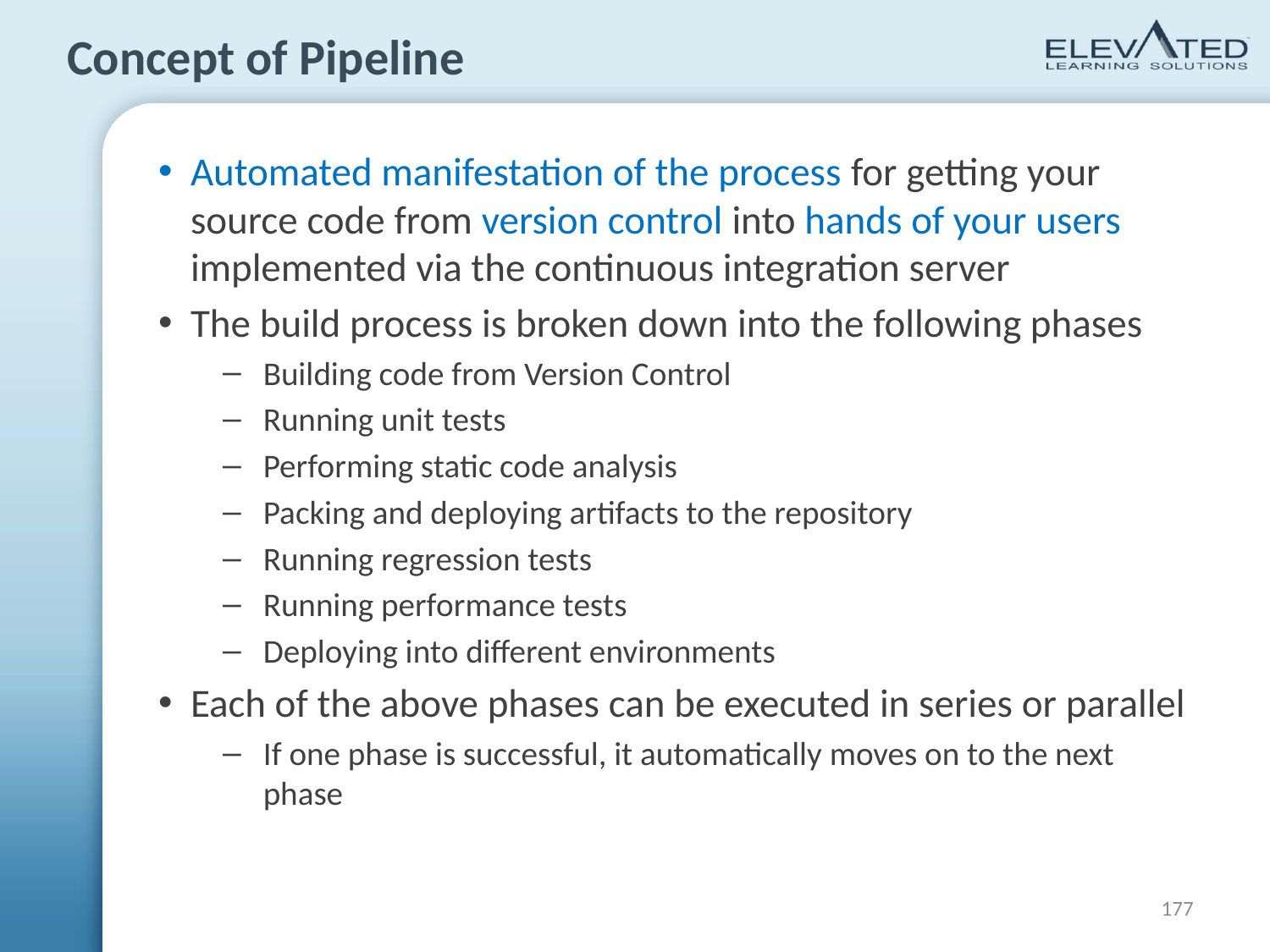

# Concept of Pipeline
Automated manifestation of the process for getting your source code from version control into hands of your users implemented via the continuous integration server
The build process is broken down into the following phases
Building code from Version Control
Running unit tests
Performing static code analysis
Packing and deploying artifacts to the repository
Running regression tests
Running performance tests
Deploying into different environments
Each of the above phases can be executed in series or parallel
If one phase is successful, it automatically moves on to the next phase

177